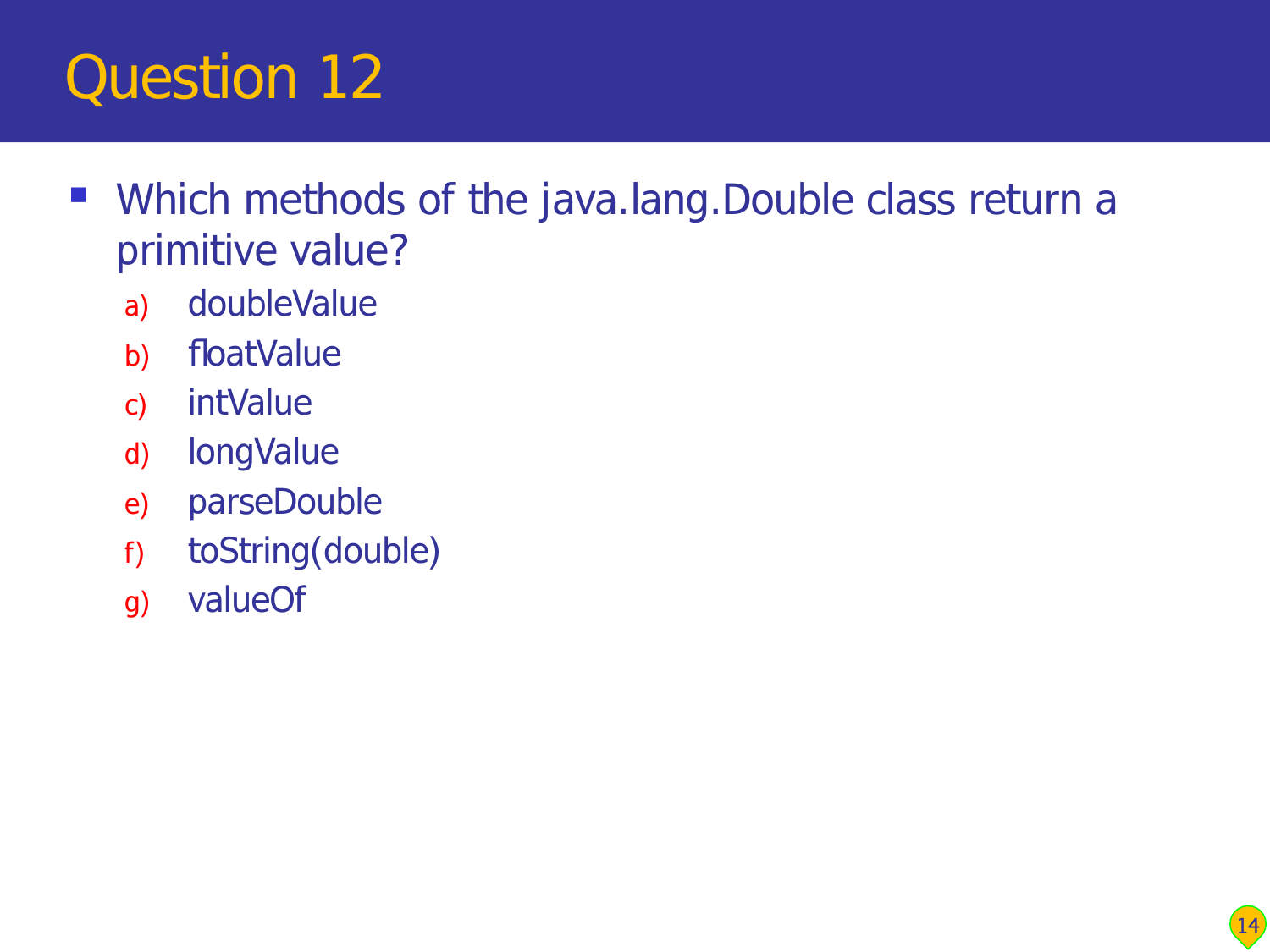

# Question 12
Which methods of the java.lang.Double class return a primitive value?
doubleValue
floatValue
intValue
longValue
parseDouble
toString(double)
valueOf

14